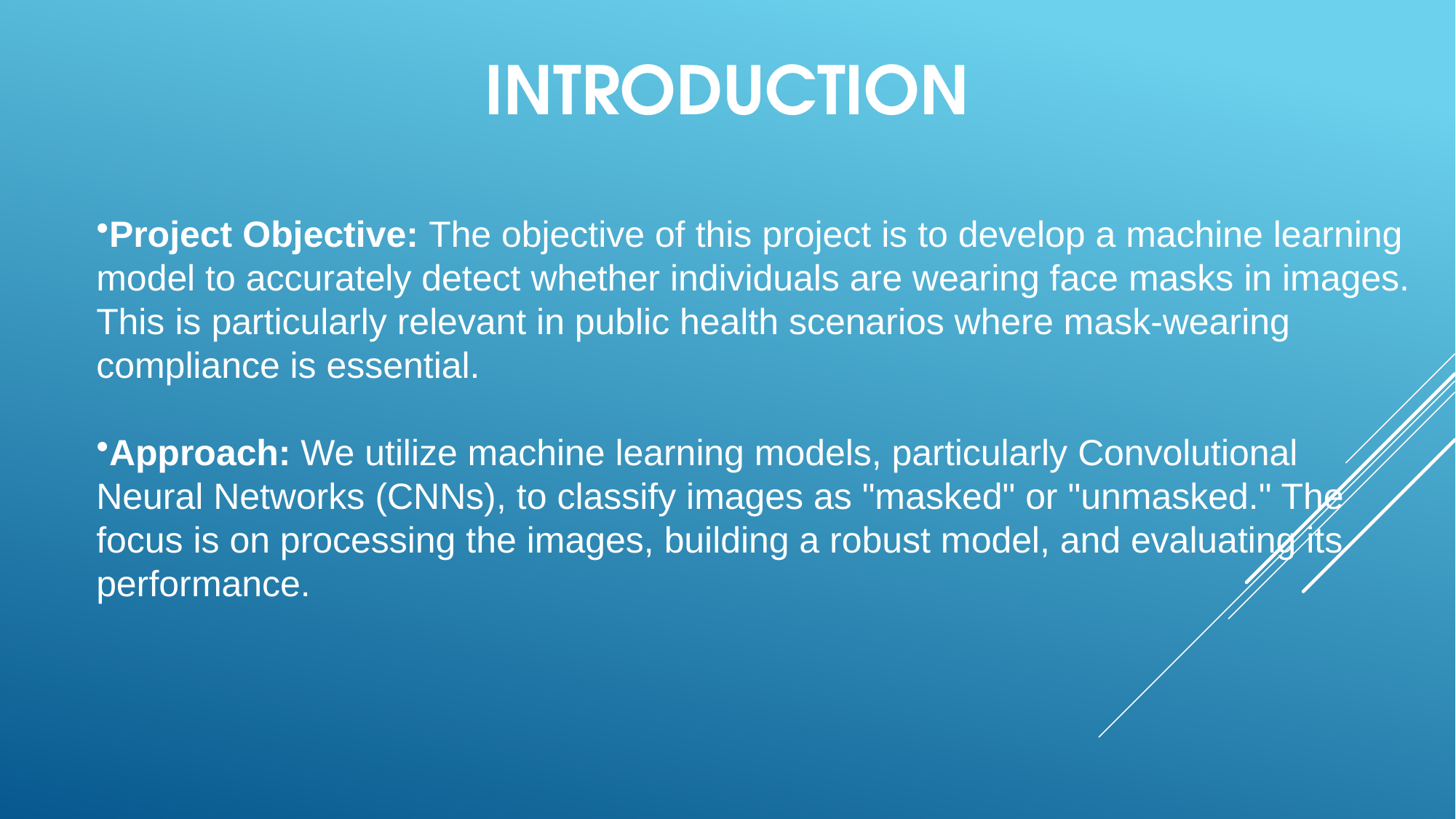

INTRODUCTION
Project Objective: The objective of this project is to develop a machine learning model to accurately detect whether individuals are wearing face masks in images. This is particularly relevant in public health scenarios where mask-wearing compliance is essential.

Approach: We utilize machine learning models, particularly Convolutional Neural Networks (CNNs), to classify images as "masked" or "unmasked." The focus is on processing the images, building a robust model, and evaluating its performance.